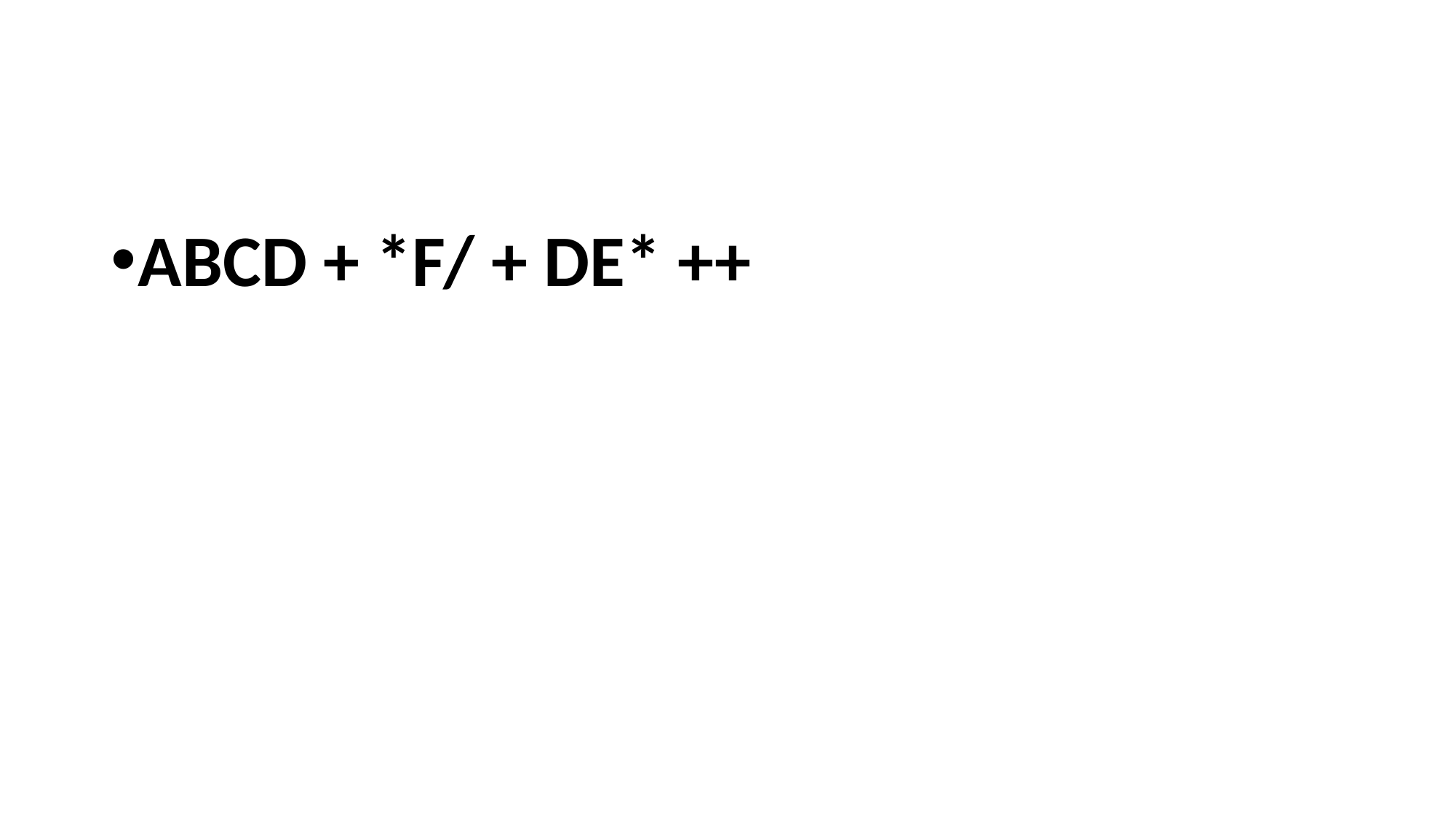

#
ABCD + *F/ + DE* ++